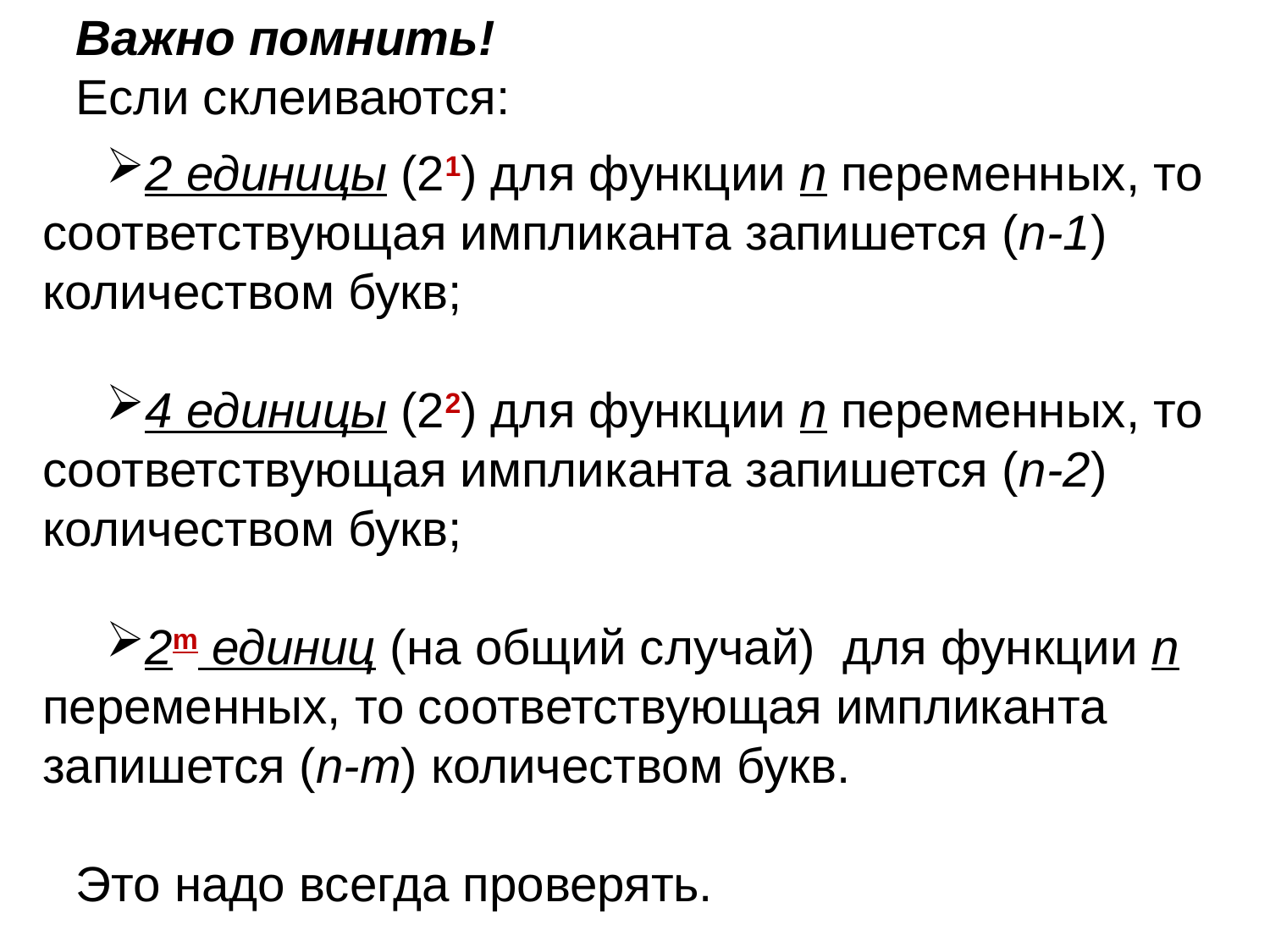

Важно помнить!
Если склеиваются:

2 единицы (21) для функции n переменных, то соответствующая импликанта запишется (n-1) количеством букв;

4 единицы (22) для функции n переменных, то соответствующая импликанта запишется (n-2) количеством букв;

2m единиц (на общий случай)  для функции n переменных, то соответствующая импликанта запишется (n-m) количеством букв.

Это надо всегда проверять.